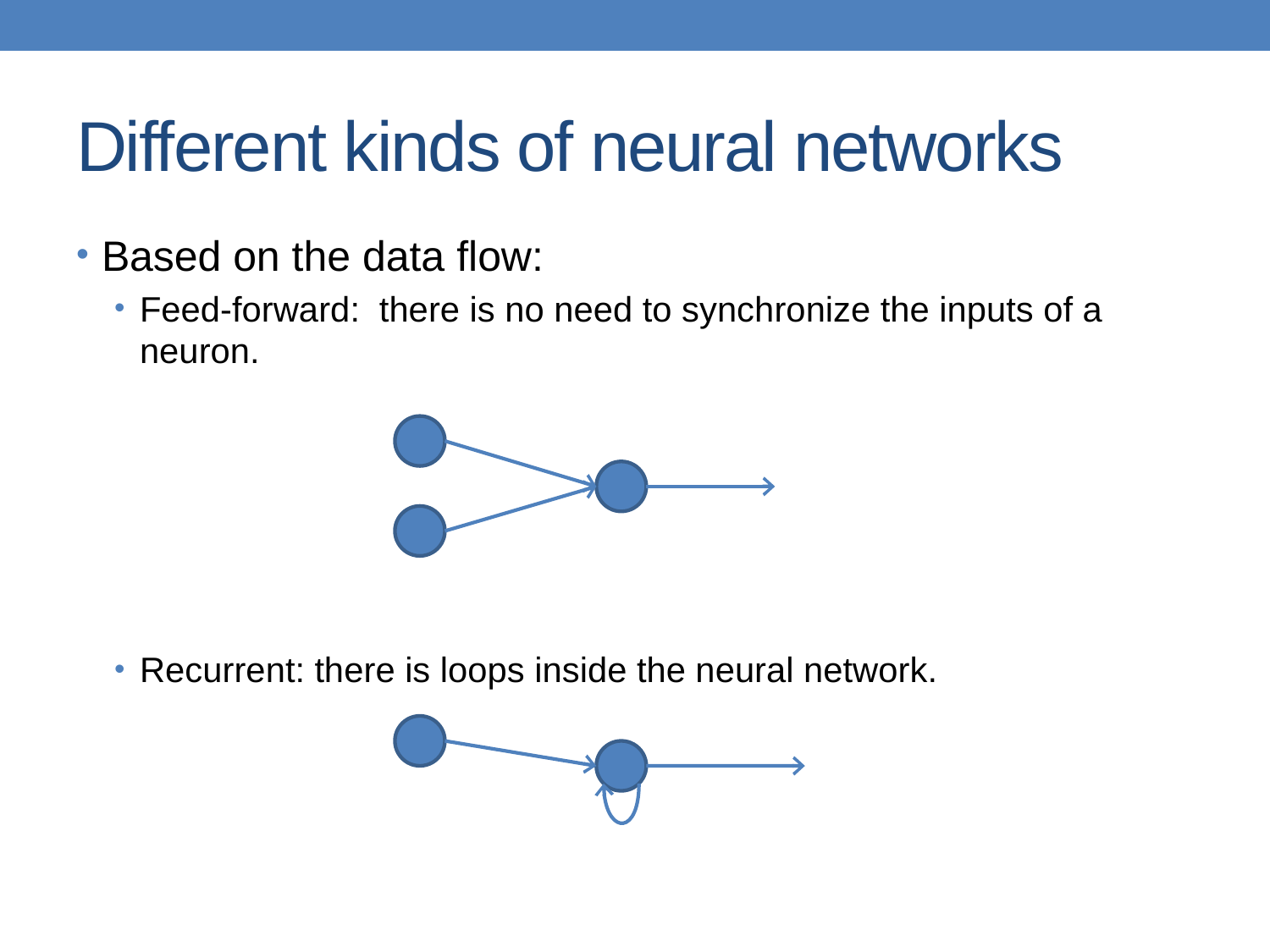

# Different kinds of neural networks
Based on the data flow:
Feed-forward:  there is no need to synchronize the inputs of a neuron.

Recurrent: there is loops inside the neural network.